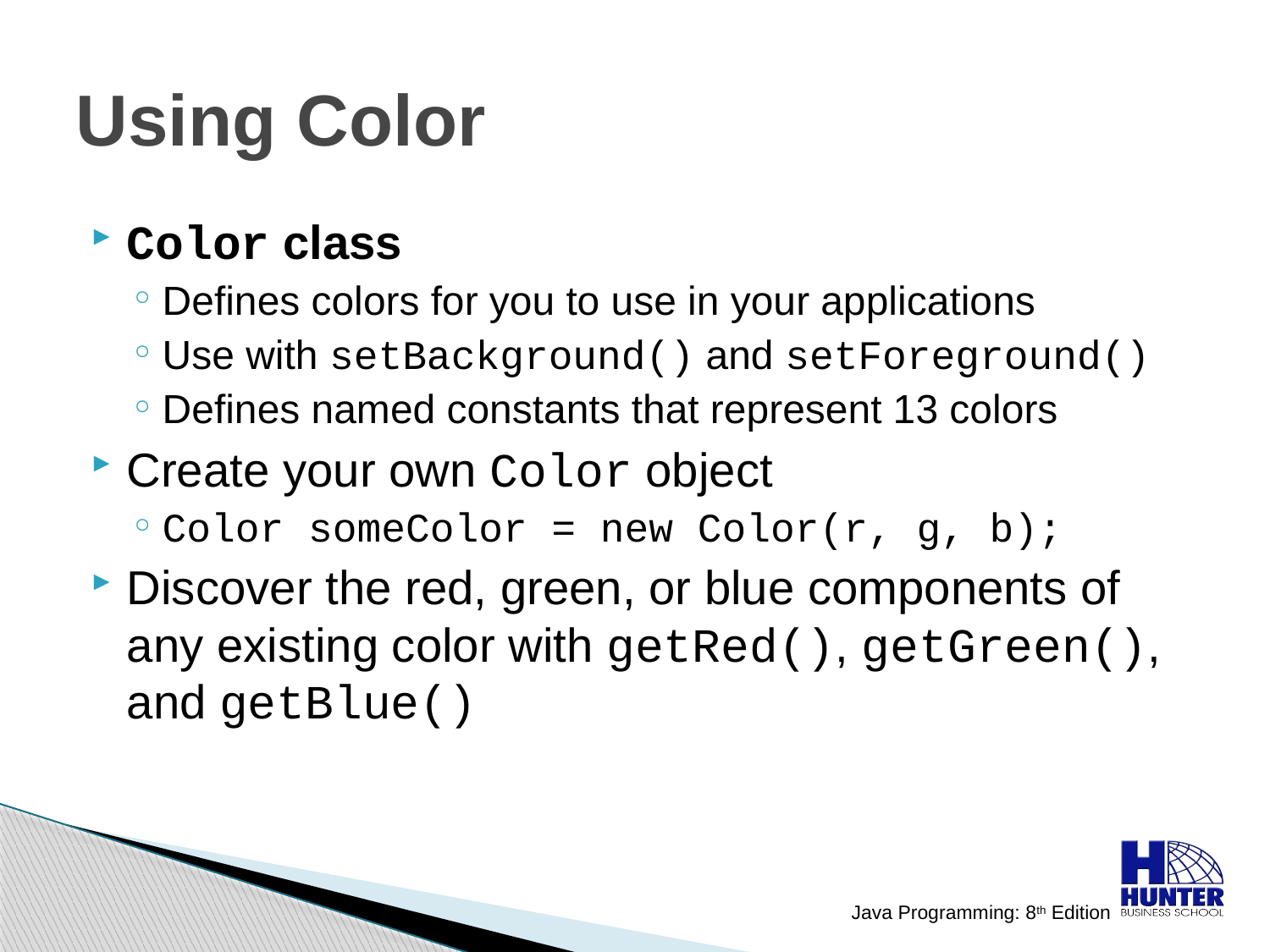

# Using Color
Color class
Defines colors for you to use in your applications
Use with setBackground() and setForeground()
Defines named constants that represent 13 colors
Create your own Color object
Color someColor = new Color(r, g, b);
Discover the red, green, or blue components of any existing color with getRed(), getGreen(), and getBlue()